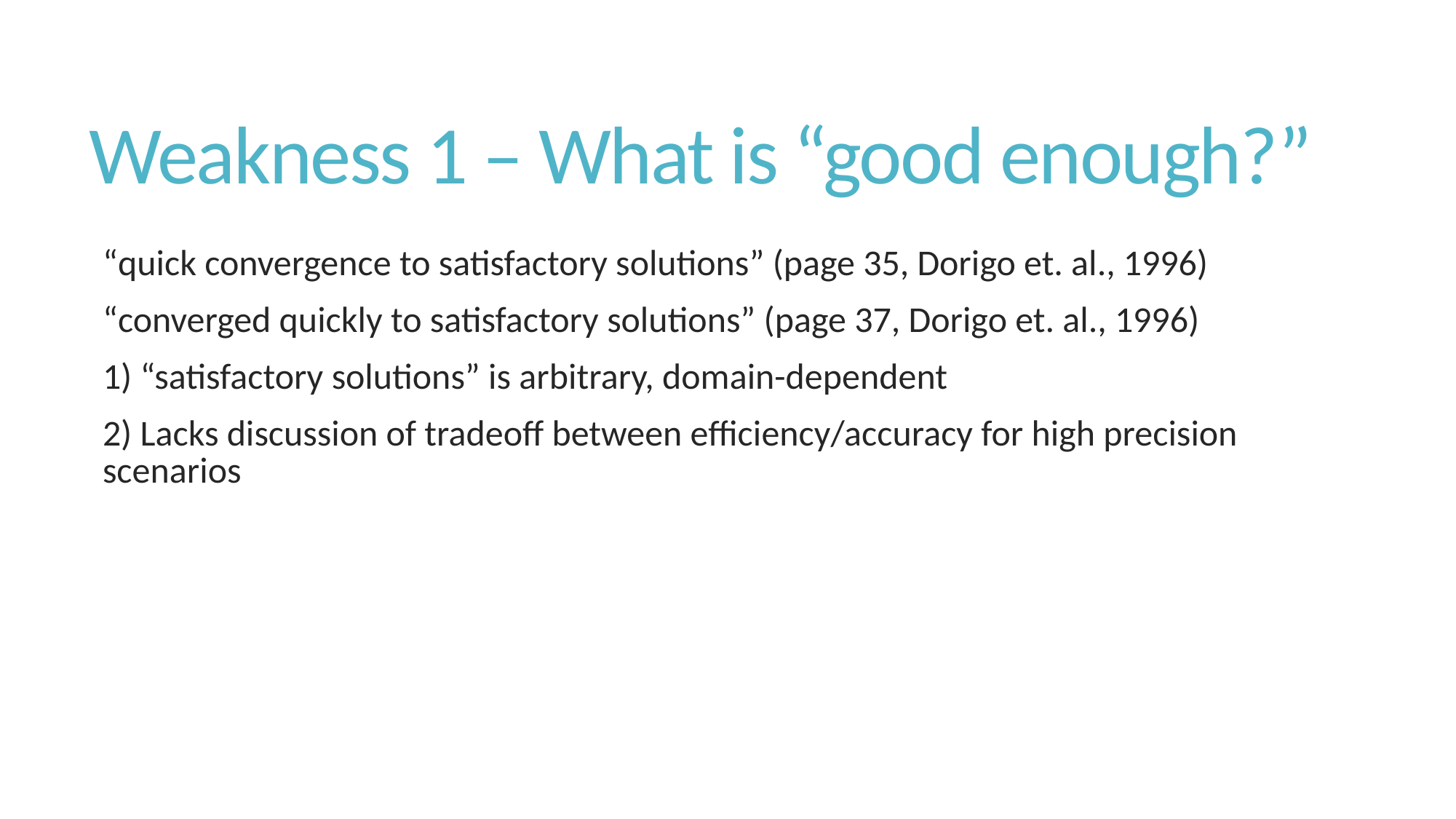

# Weakness 1 – What is “good enough?”
“quick convergence to satisfactory solutions” (page 35, Dorigo et. al., 1996)
“converged quickly to satisfactory solutions” (page 37, Dorigo et. al., 1996)
1) “satisfactory solutions” is arbitrary, domain-dependent
2) Lacks discussion of tradeoff between efficiency/accuracy for high precision scenarios